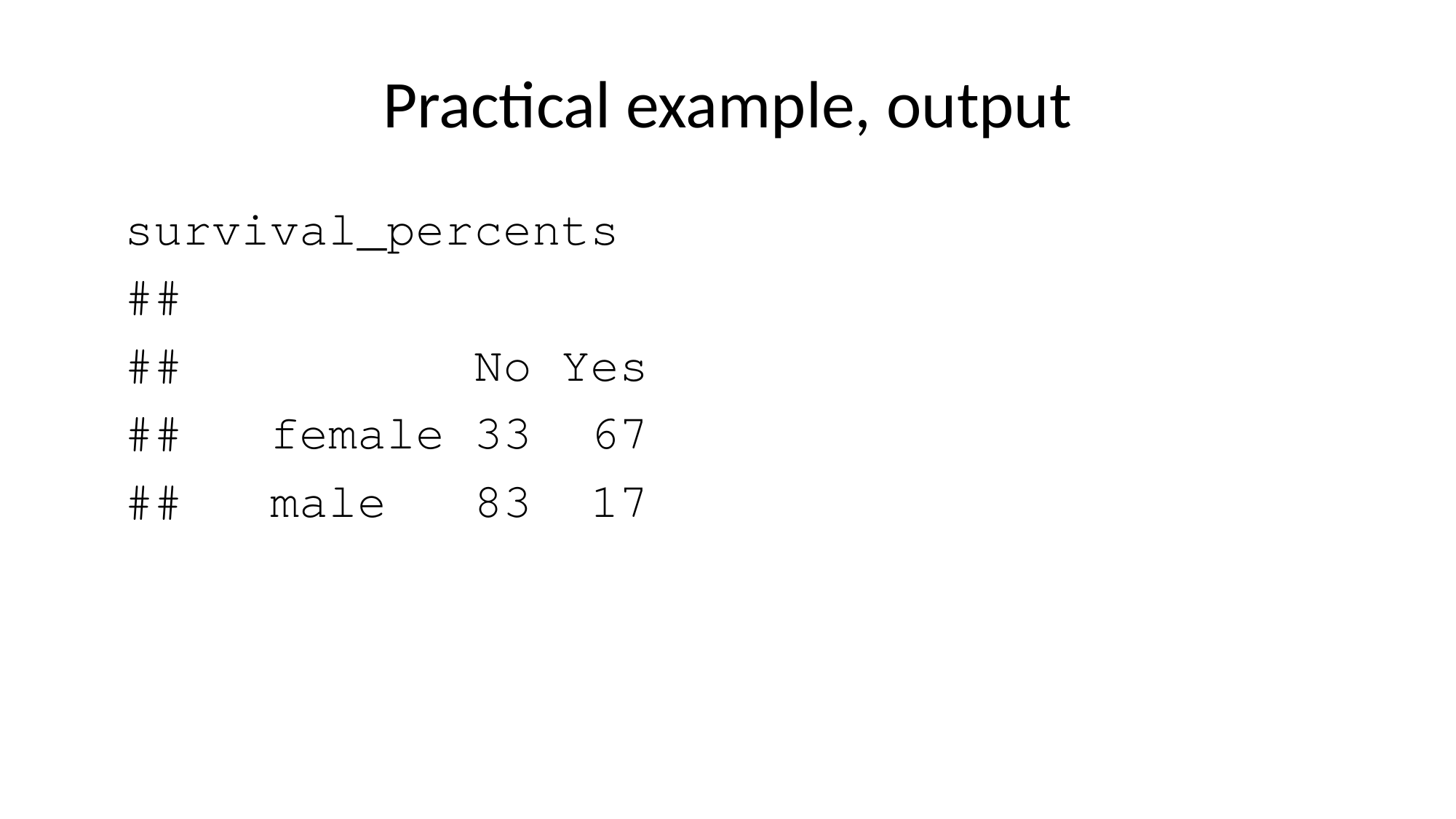

# Practical example, output
survival_percents
##
##          No Yes
##   female 33  67
##   male   83  17